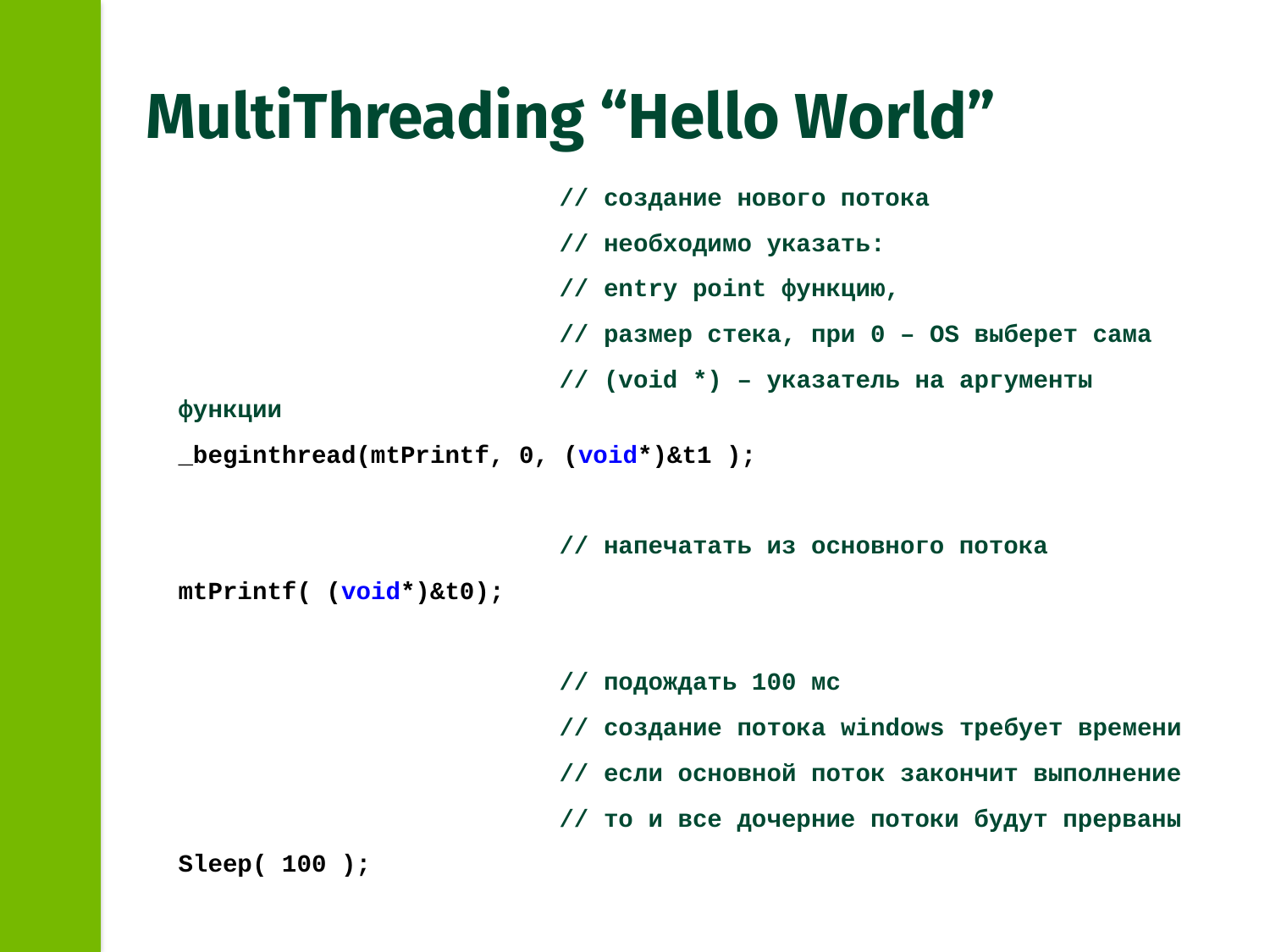

# MultiThreading “Hello World”
				// создание нового потока
				// необходимо указать:
				// entry point функцию,
				// размер стека, при 0 – OS выберет сама
				// (void *) – указатель на аргументы функции
	_beginthread(mtPrintf, 0, (void*)&t1 );

				// напечатать из основного потока
	mtPrintf( (void*)&t0);

				// подождать 100 мс
				// создание потока windows требует времени
				// если основной поток закончит выполнение
				// то и все дочерние потоки будут прерваны
	Sleep( 100 );